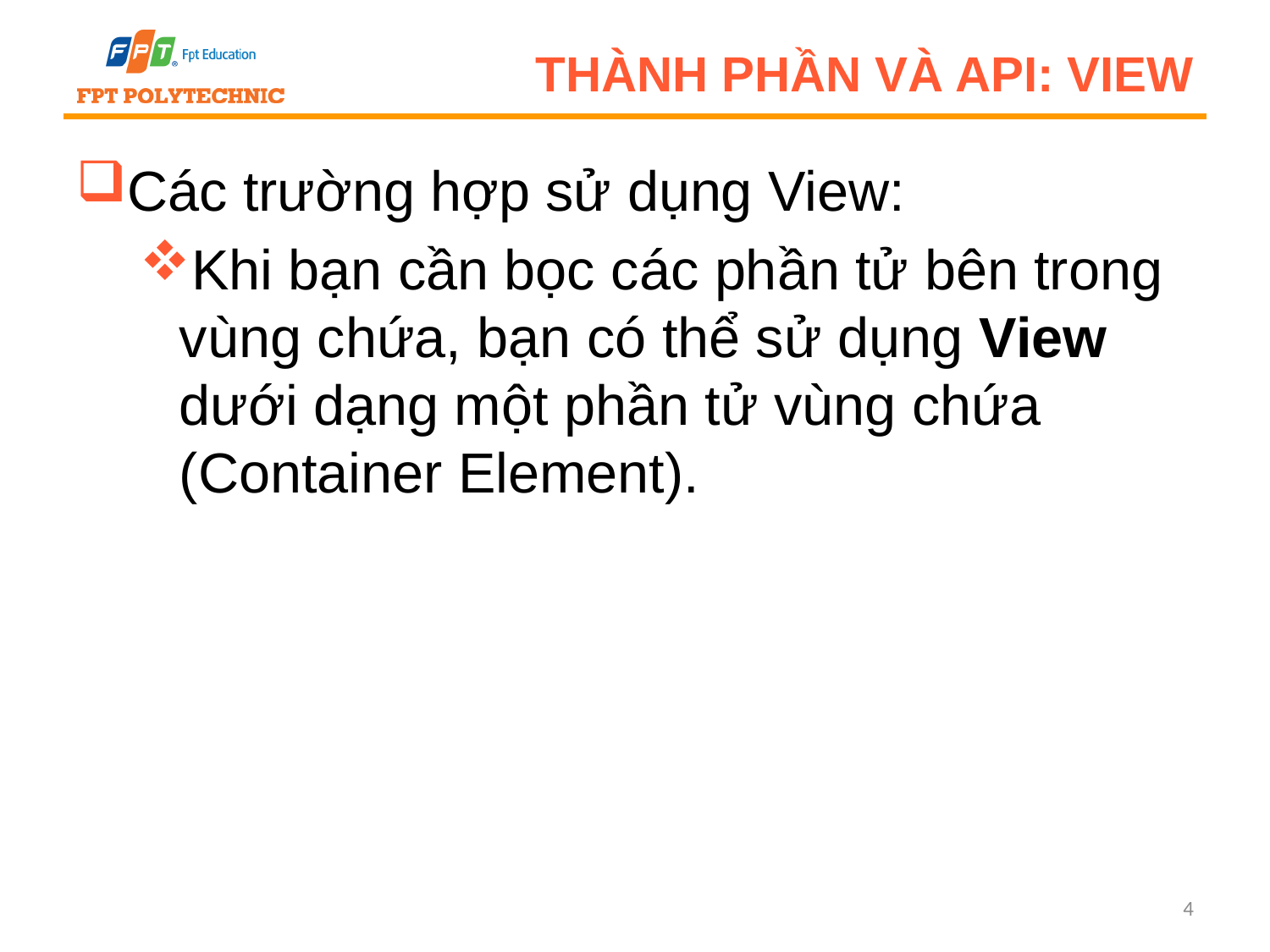

# Thành phần và API: View
Các trường hợp sử dụng View:
Khi bạn cần bọc các phần tử bên trong vùng chứa, bạn có thể sử dụng View dưới dạng một phần tử vùng chứa (Container Element).

4